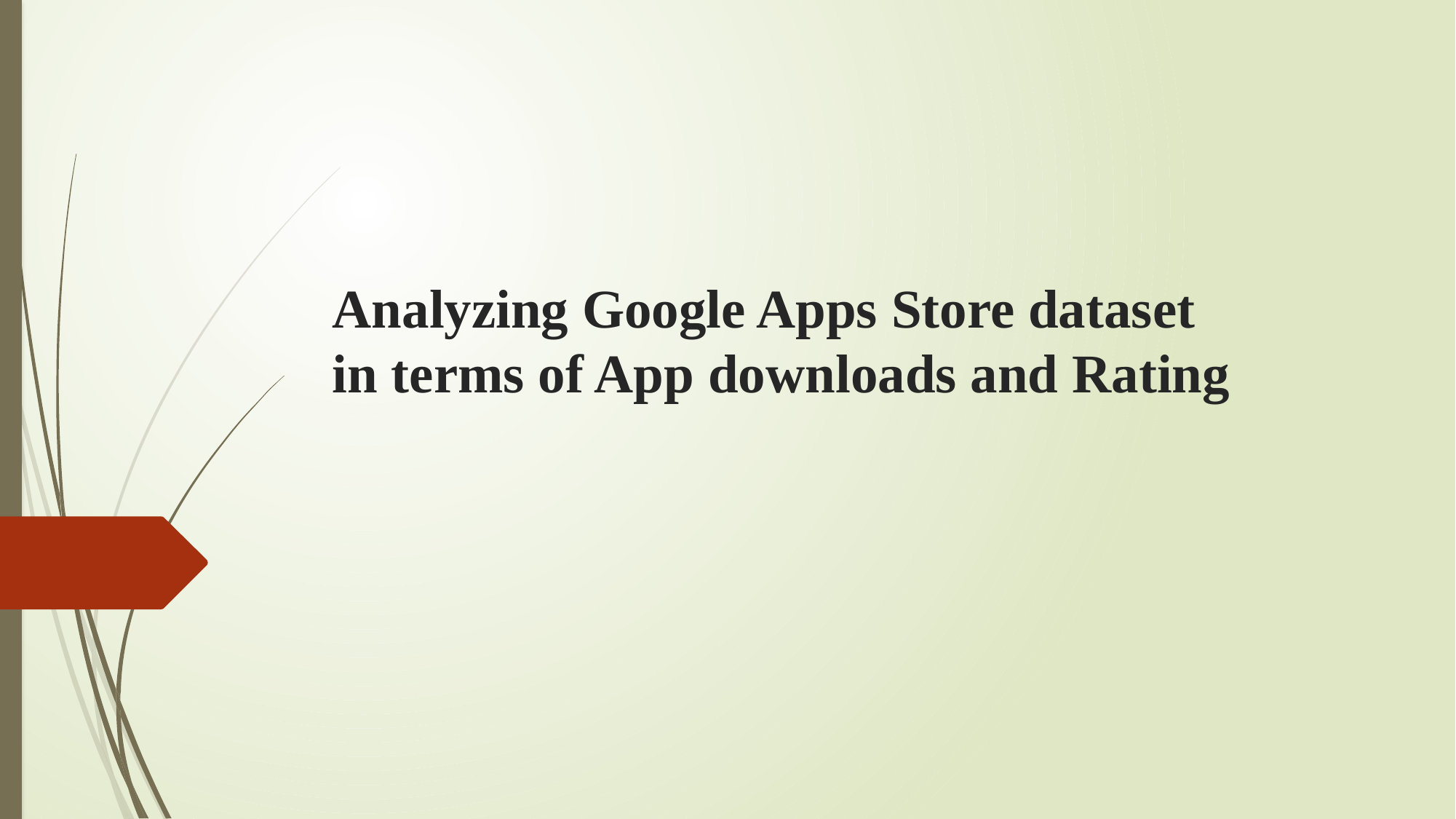

# Analyzing Google Apps Store dataset in terms of App downloads and Rating